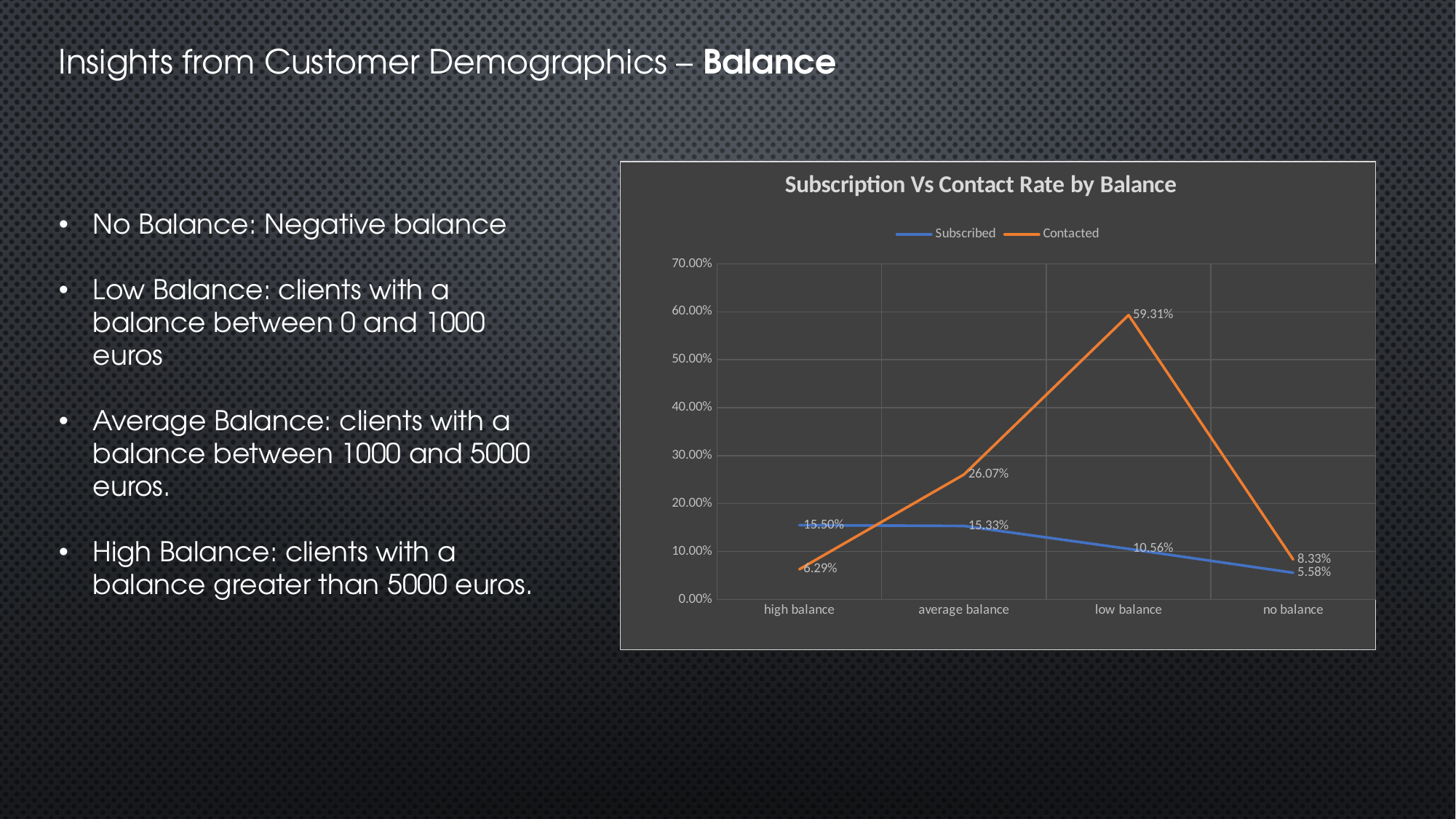

Insights from Customer Demographics – Balance

### Chart: Subscription Vs Contact Rate by Balance

| Category | Subscribed | Contacted |
|---|---|---|
| high balance | 0.15500878734622145 | 0.0629271637433368 |
| average balance | 0.15331749533344646 | 0.2606887704319745 |
| low balance | 0.10557917505780562 | 0.5930857534670766 |
| no balance | 0.055762081784386616 | 0.08329831235761209 |
No Balance: Negative balance

Low Balance: clients with a balance between 0 and 1000 euros

Average Balance: clients with a balance between 1000 and 5000 euros.

High Balance: clients with a balance greater than 5000 euros.